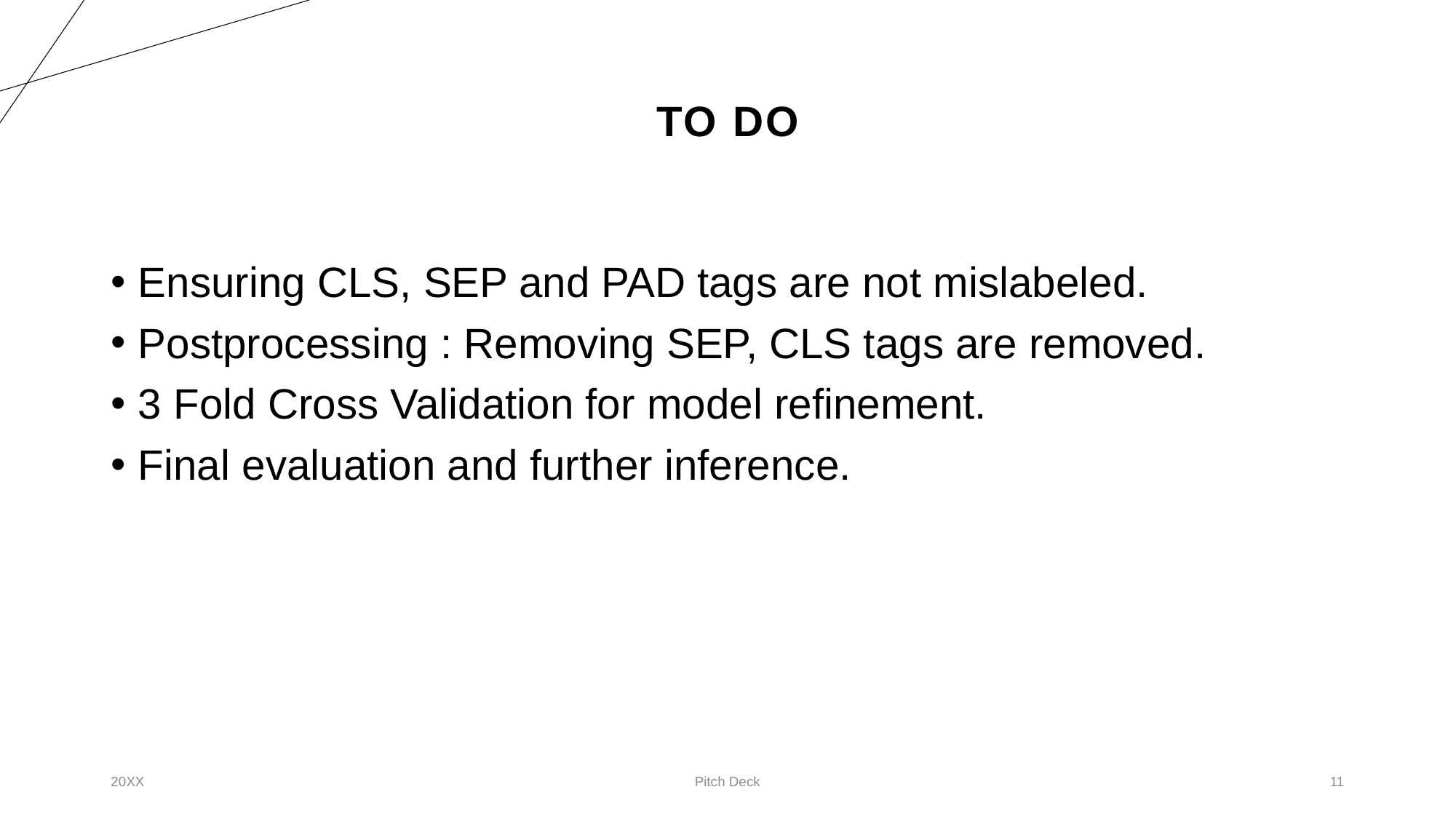

# TO DO
Ensuring CLS, SEP and PAD tags are not mislabeled.
Postprocessing : Removing SEP, CLS tags are removed.
3 Fold Cross Validation for model refinement.
Final evaluation and further inference.

20XX
Pitch Deck
11